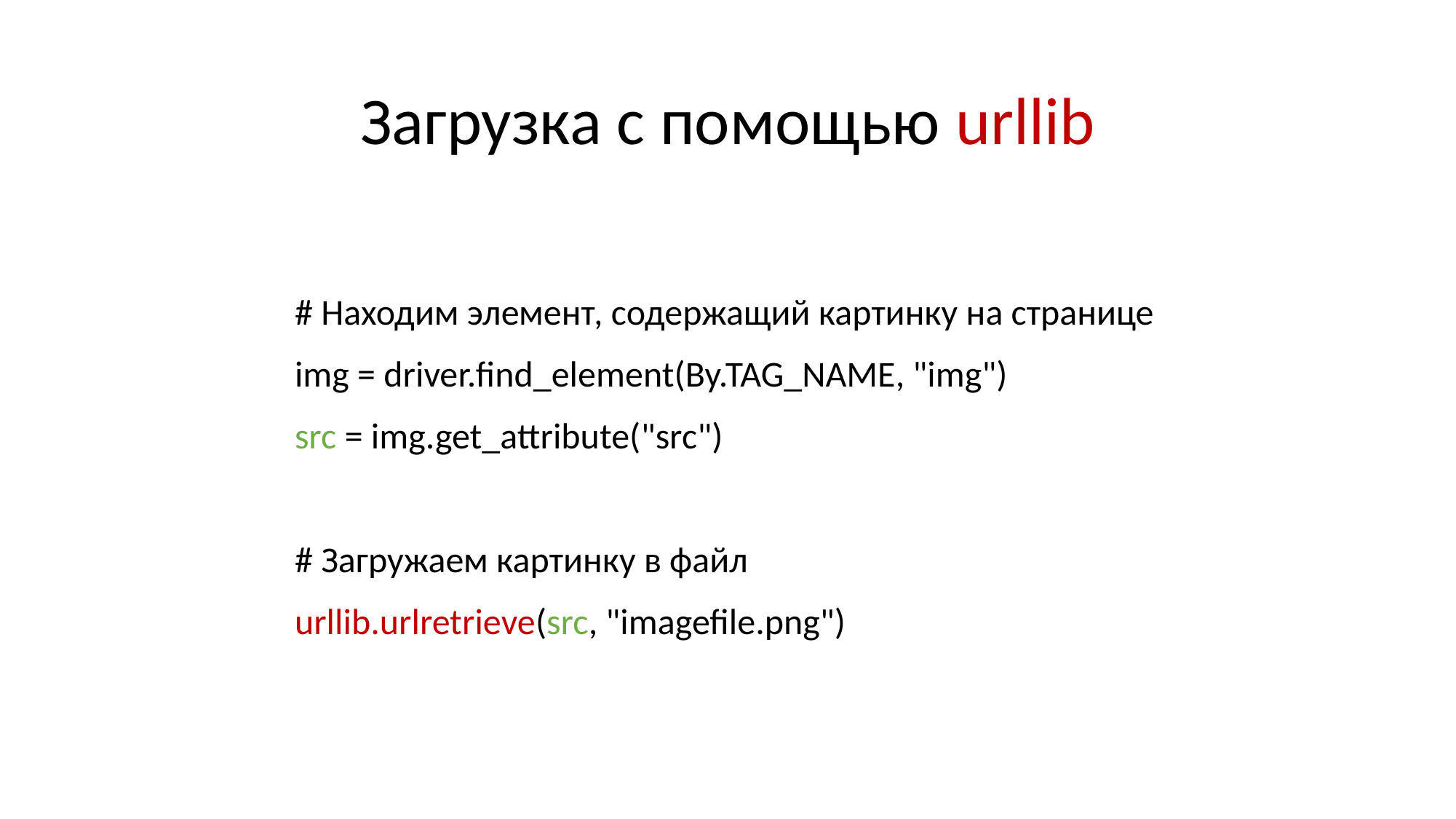

# Загрузка с помощью urllib
# Находим элемент, содержащий картинку на странице
img = driver.find_element(By.TAG_NAME, "img")
src = img.get_attribute("src")

# Загружаем картинку в файл
urllib.urlretrieve(src, "imagefile.png")